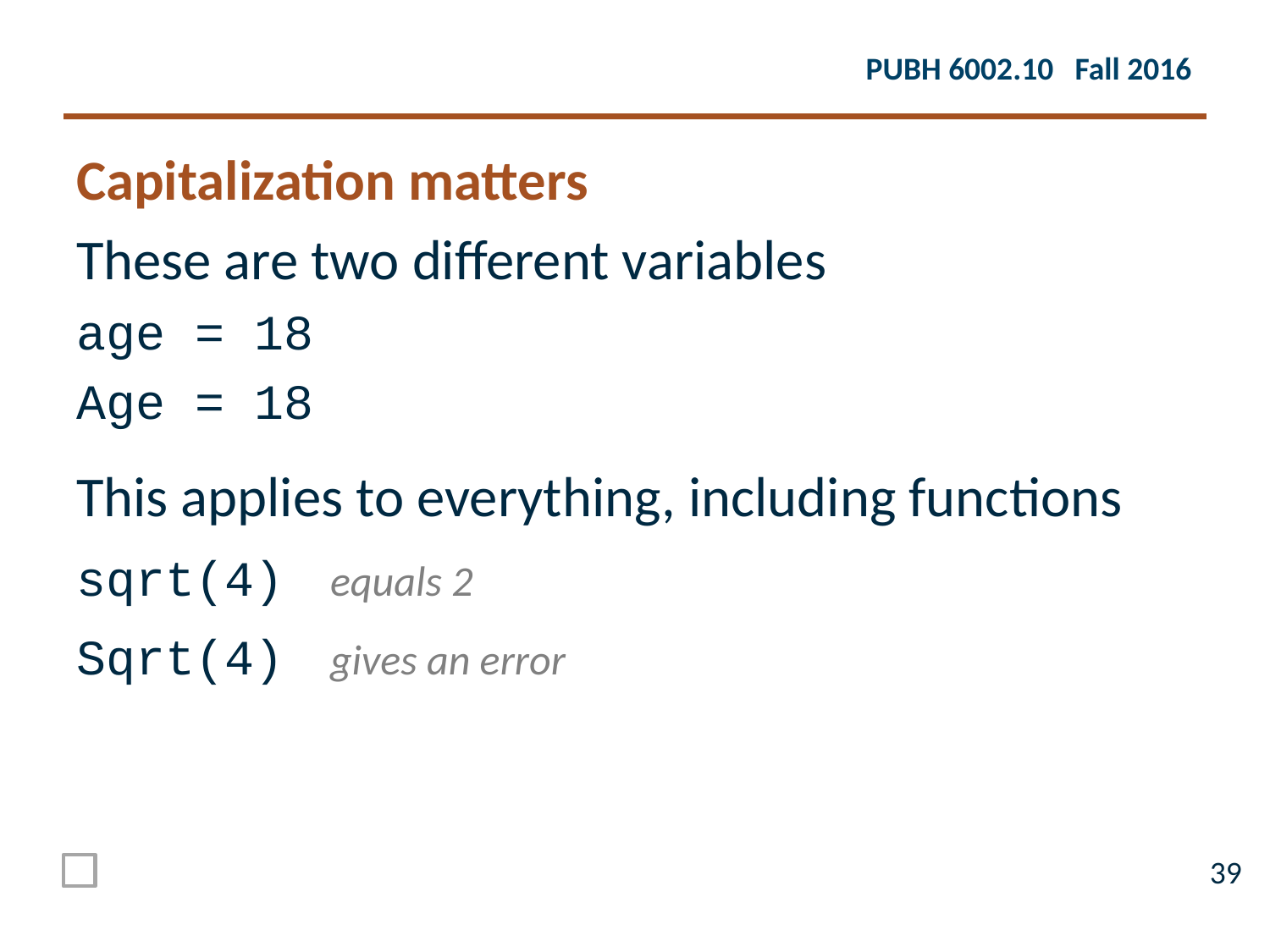

Capitalization matters
These are two different variables
age = 18
Age = 18
This applies to everything, including functions
sqrt(4) 	equals 2
Sqrt(4)	gives an error